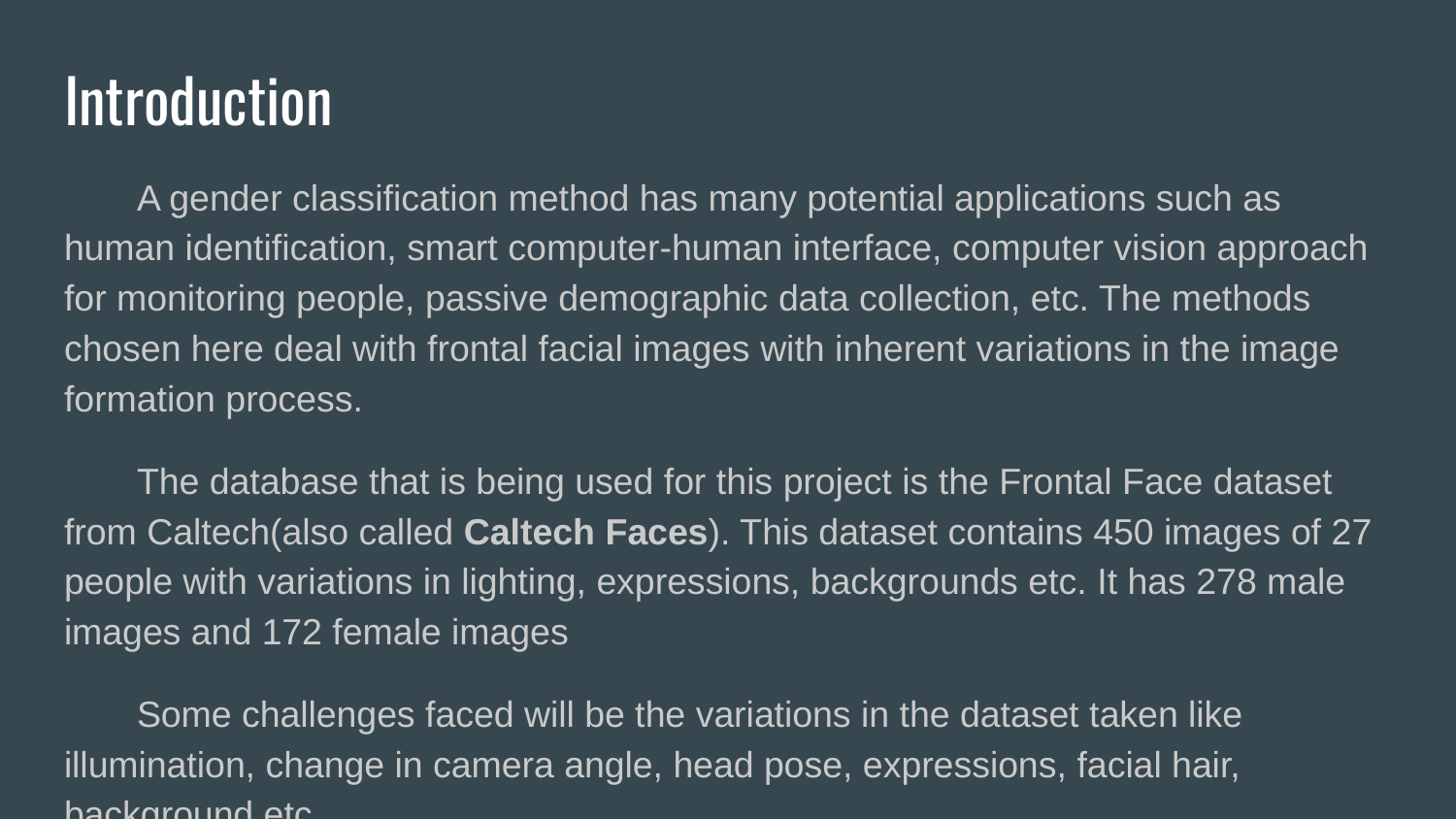

# Introduction
A gender classification method has many potential applications such as human identification, smart computer-human interface, computer vision approach for monitoring people, passive demographic data collection, etc. The methods chosen here deal with frontal facial images with inherent variations in the image formation process.
The database that is being used for this project is the Frontal Face dataset from Caltech(also called Caltech Faces). This dataset contains 450 images of 27 people with variations in lighting, expressions, backgrounds etc. It has 278 male images and 172 female images
Some challenges faced will be the variations in the dataset taken like illumination, change in camera angle, head pose, expressions, facial hair, background etc.